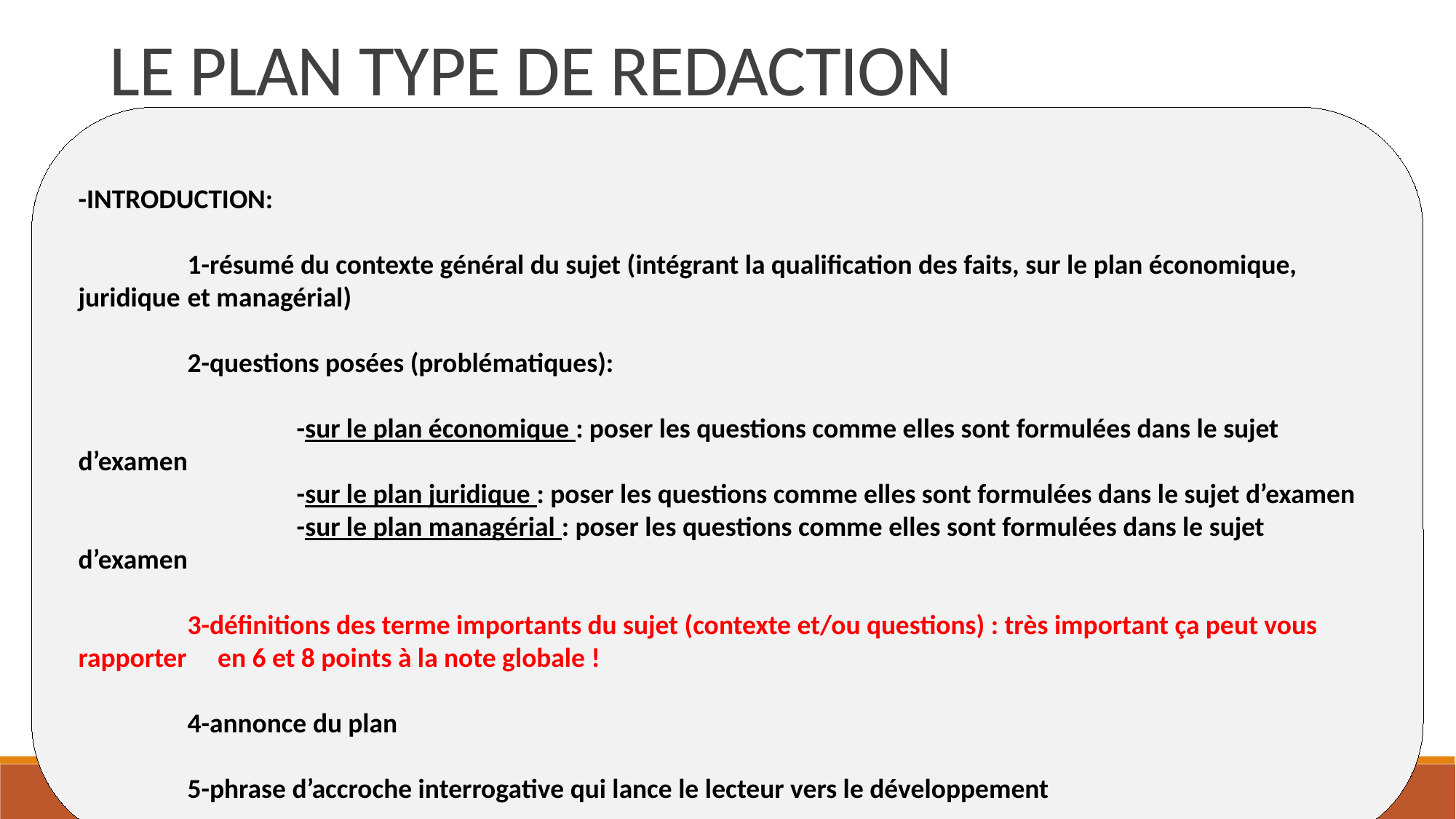

LE PLAN TYPE DE REDACTION

-INTRODUCTION:

	1-résumé du contexte général du sujet (intégrant la qualification des faits, sur le plan économique, juridique 	et managérial)

	2-questions posées (problématiques):

		-sur le plan économique : poser les questions comme elles sont formulées dans le sujet d’examen
		-sur le plan juridique : poser les questions comme elles sont formulées dans le sujet d’examen
		-sur le plan managérial : poser les questions comme elles sont formulées dans le sujet d’examen

	3-définitions des terme importants du sujet (contexte et/ou questions) : très important ça peut vous rapporter     en 6 et 8 points à la note globale !

	4-annonce du plan

	5-phrase d’accroche interrogative qui lance le lecteur vers le développement